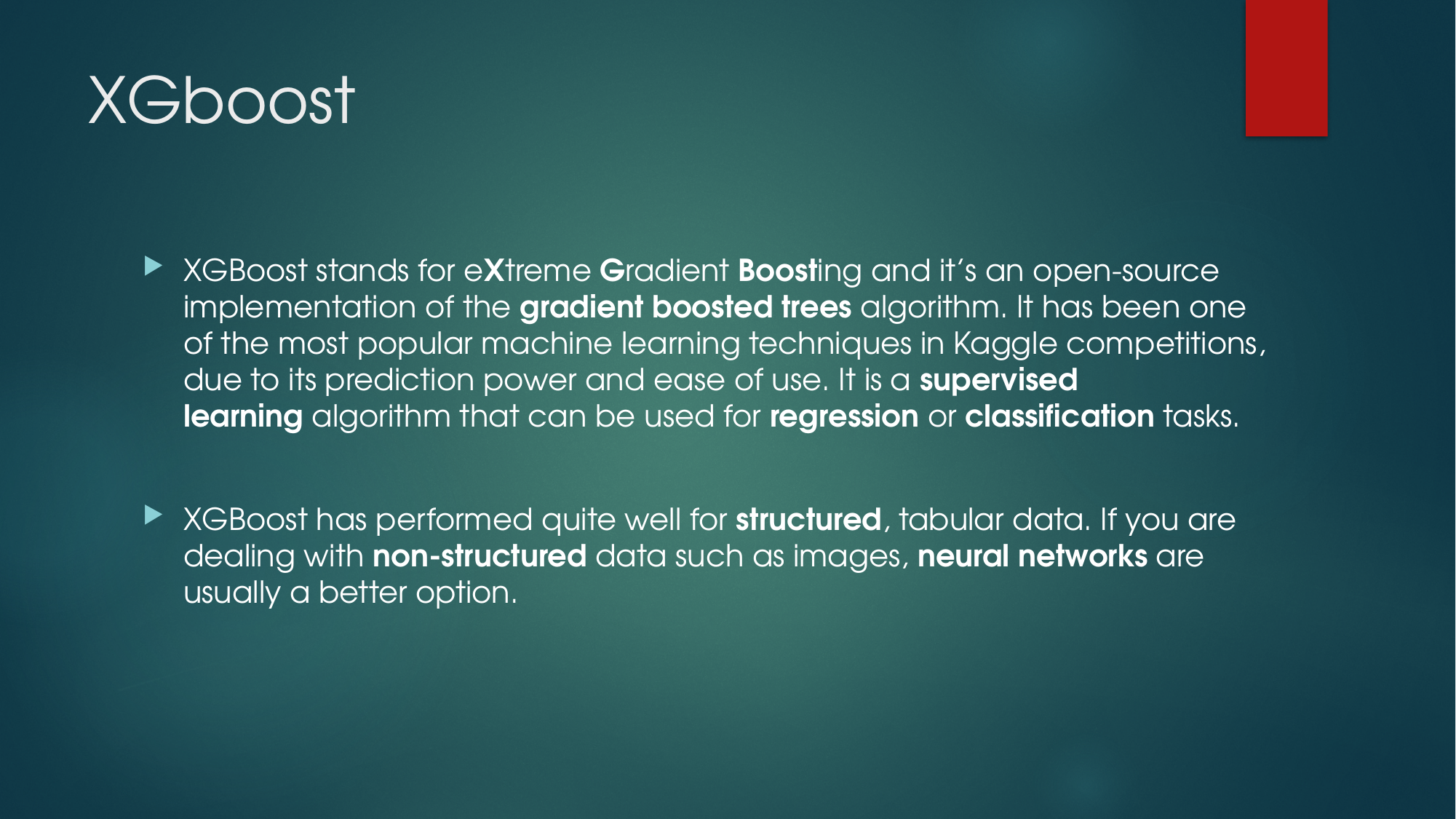

# XGboost
XGBoost stands for eXtreme Gradient Boosting and it’s an open-source implementation of the gradient boosted trees algorithm. It has been one of the most popular machine learning techniques in Kaggle competitions, due to its prediction power and ease of use. It is a supervised learning algorithm that can be used for regression or classification tasks.

XGBoost has performed quite well for structured, tabular data. If you are dealing with non-structured data such as images, neural networks are usually a better option.